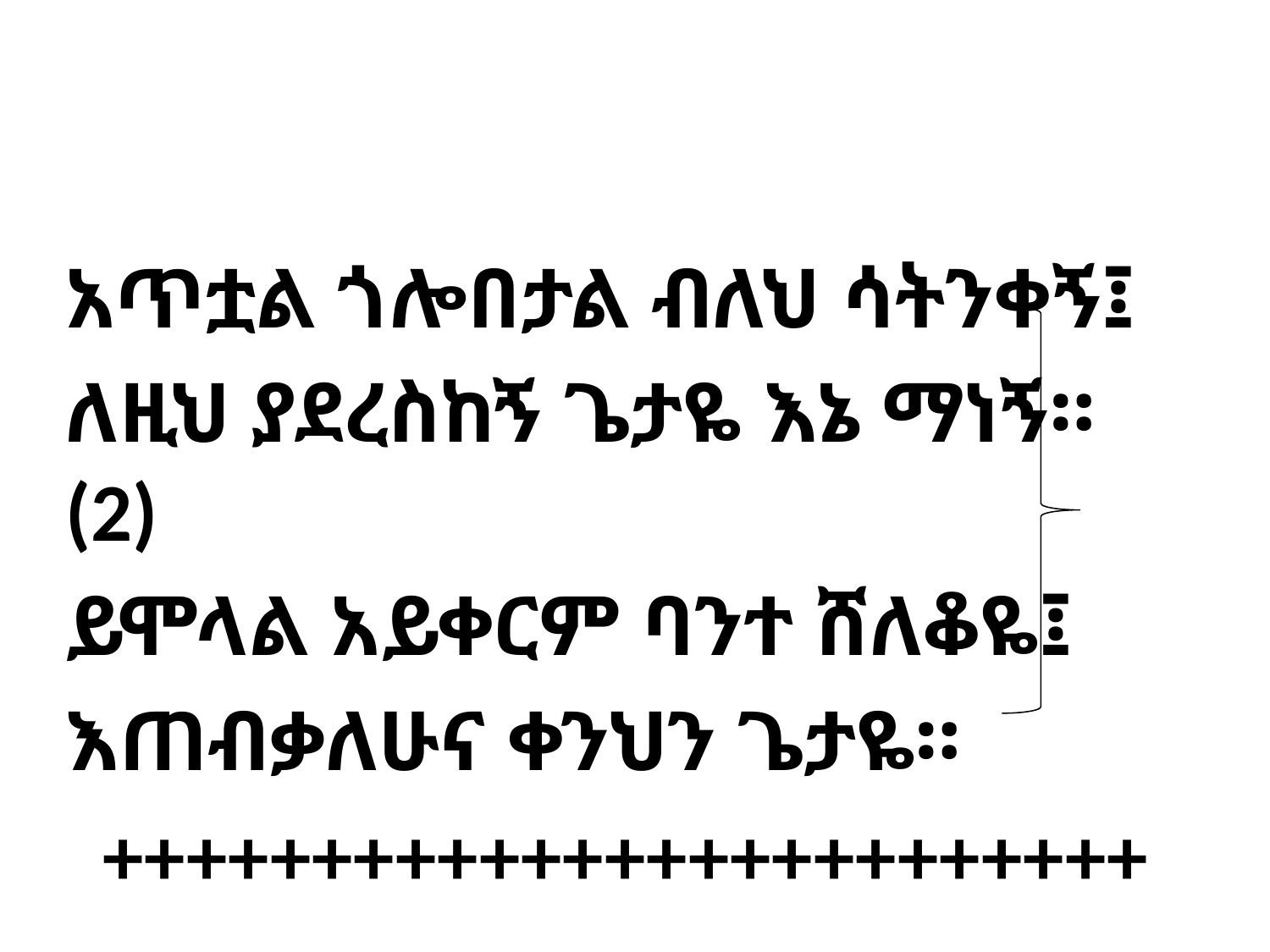

አጥቷል ጎሎበታል ብለህ ሳትንቀኝ፤
ለዚህ ያደረስከኝ ጌታዬ እኔ ማነኝ።   (2)
ይሞላል አይቀርም ባንተ ሸለቆዬ፤
እጠብቃለሁና ቀንህን ጌታዬ።
  +++++++++++++++++++++++++